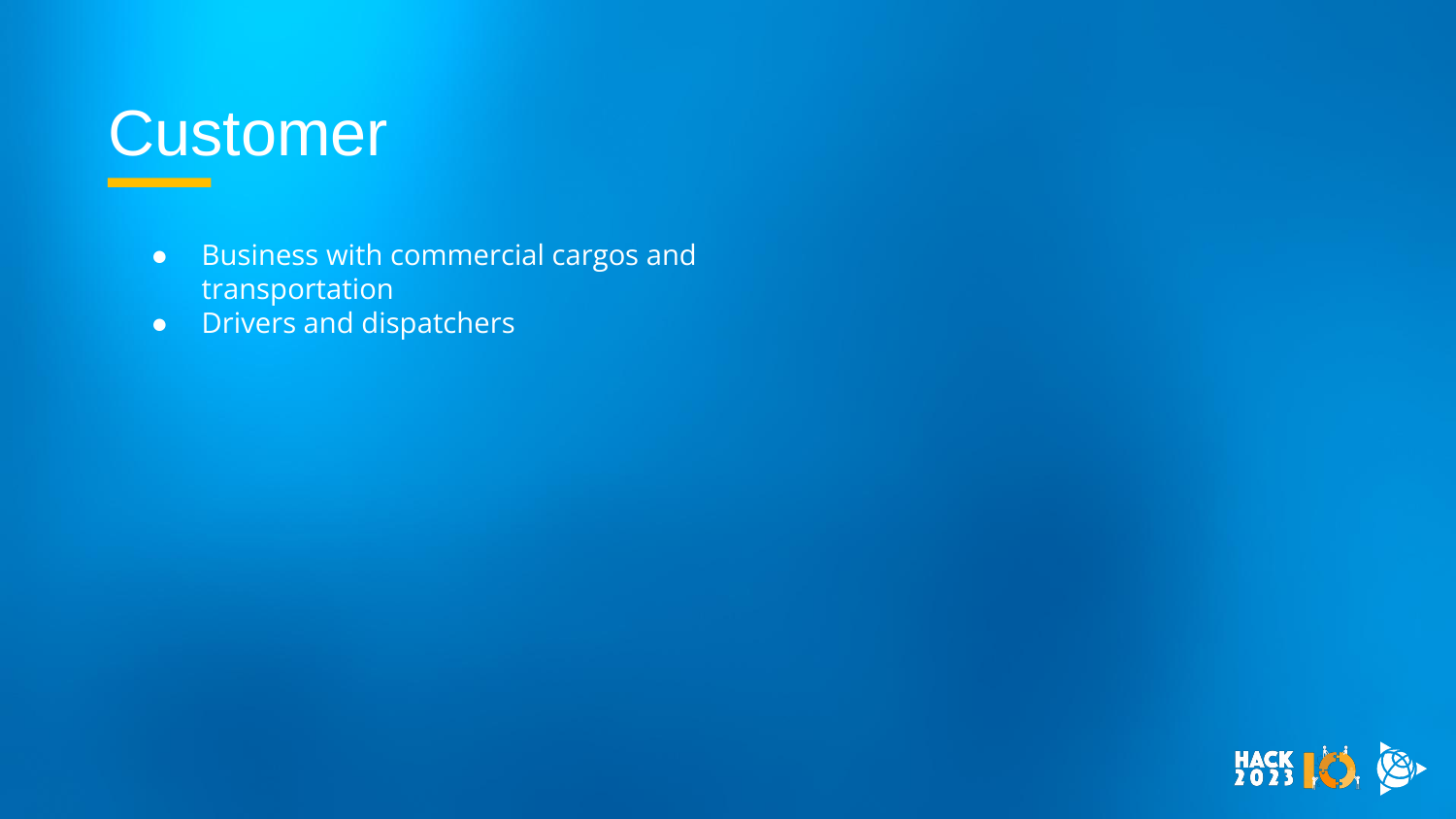

# Customer

Business with commercial cargos and transportation
Drivers and dispatchers